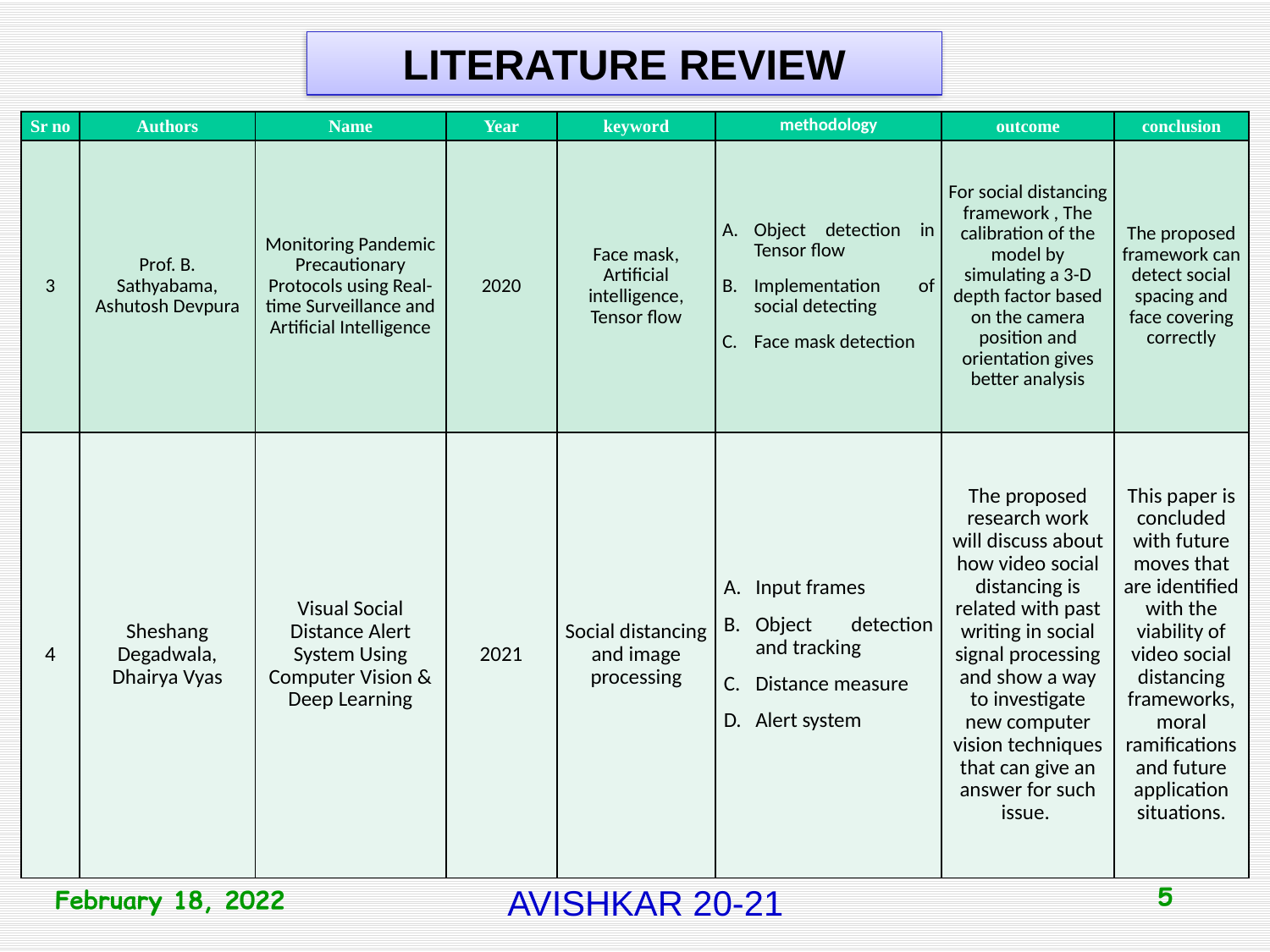

LITERATURE REVIEW
| Sr no | Authors | Name | Year | keyword | methodology | outcome | conclusion |
| --- | --- | --- | --- | --- | --- | --- | --- |
| 3 | Prof. B. Sathyabama, Ashutosh Devpura | Monitoring Pandemic Precautionary Protocols using Real-time Surveillance and Artificial Intelligence | 2020 | Face mask, Artificial intelligence, Tensor flow | Object detection in Tensor flow Implementation of social detecting Face mask detection | For social distancing framework , The calibration of the model by simulating a 3-D depth factor based on the camera position and orientation gives better analysis | The proposed framework can detect social spacing and face covering correctly |
| 4 | Sheshang Degadwala, Dhairya Vyas | Visual Social Distance Alert System Using Computer Vision & Deep Learning | 2021 | Social distancing and image processing | Input frames Object detection and tracking Distance measure Alert system | The proposed research work will discuss about how video social distancing is related with past writing in social signal processing and show a way to investigate new computer vision techniques that can give an answer for such issue. | This paper is concluded with future moves that are identified with the viability of video social distancing frameworks, moral ramifications and future application situations. |
AVISHKAR 20-21
5
February 18, 2022